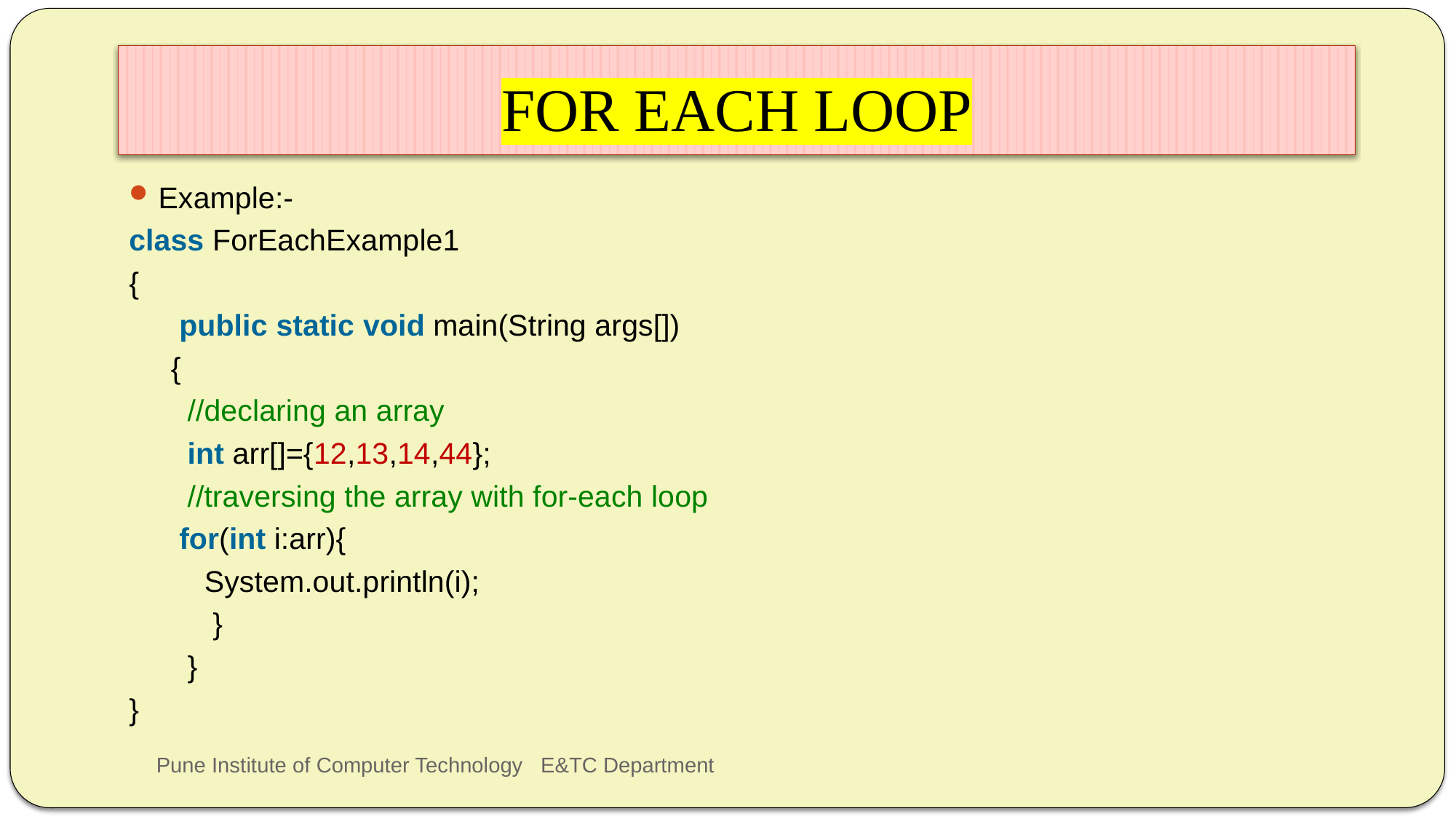

#
FOR EACH LOOP
Example:-
class ForEachExample1
{
      public static void main(String args[])
     {
       //declaring an array
       int arr[]={12,13,14,44};
       //traversing the array with for-each loop
      for(int i:arr){
         System.out.println(i);
          }
       }
}

Pune Institute of Computer Technology   E&TC Department